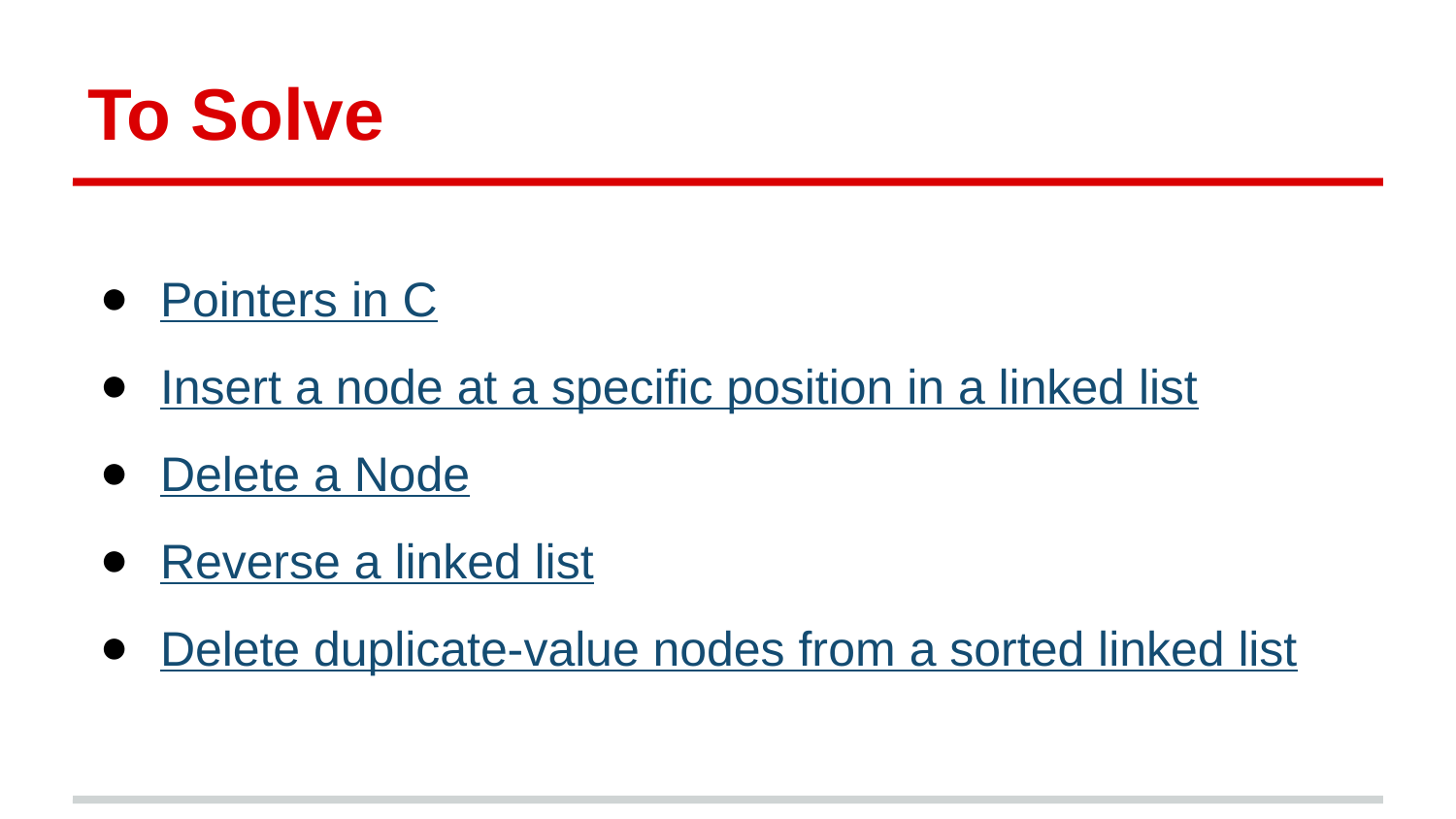

To Solve

Pointers in C
Insert a node at a specific position in a linked list
Delete a Node
Reverse a linked list
Delete duplicate-value nodes from a sorted linked list